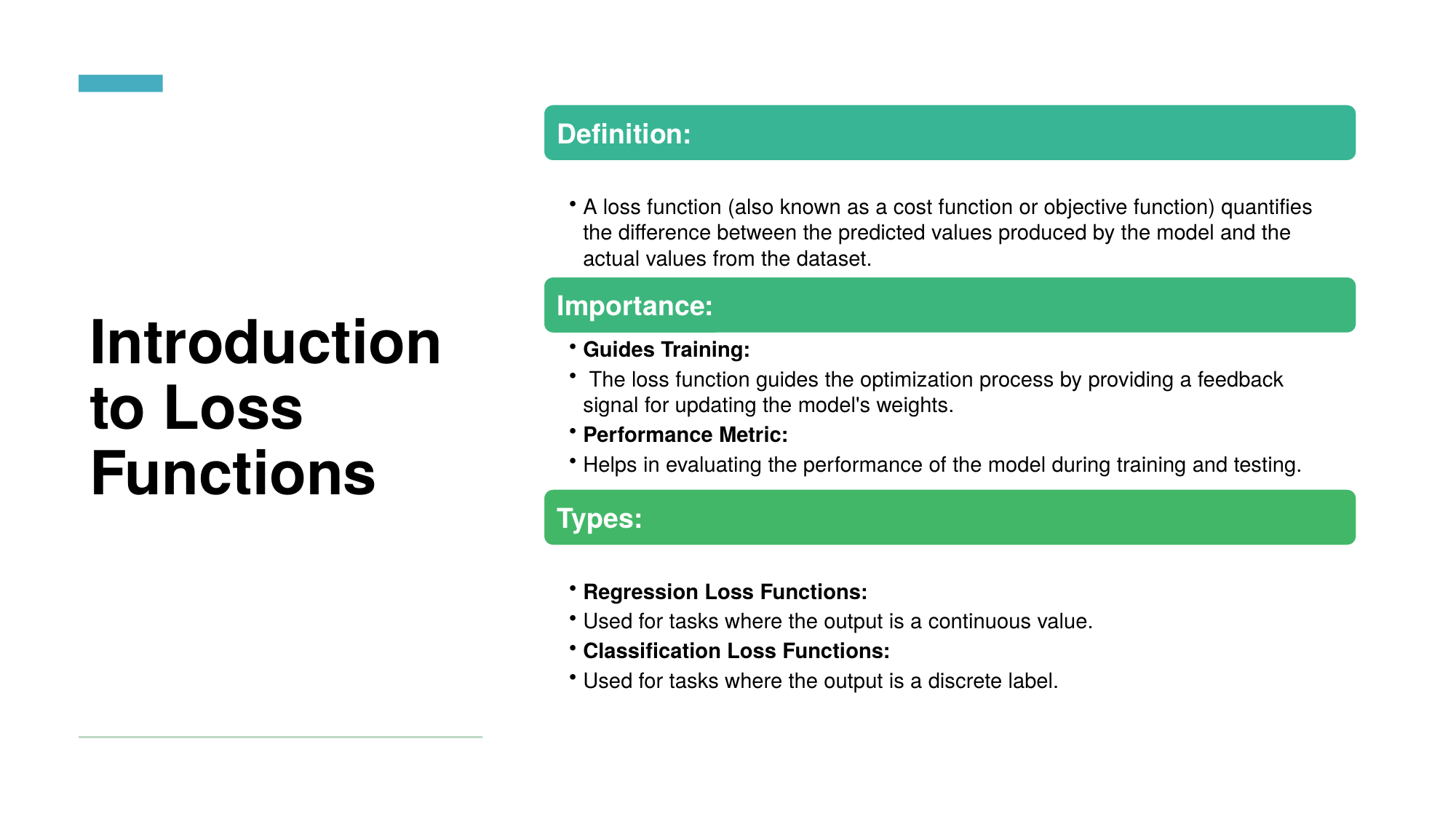

Definition:

A loss function (also known as a cost function or objective function) quantifies the difference between the predicted values produced by the model and the actual values from the dataset.
Importance:
Guides Training:
 The loss function guides the optimization process by providing a feedback signal for updating the model's weights.
Performance Metric:
Helps in evaluating the performance of the model during training and testing.
Types:

Regression Loss Functions:
Used for tasks where the output is a continuous value.
Classification Loss Functions:
Used for tasks where the output is a discrete label.
# Introduction to Loss Functions